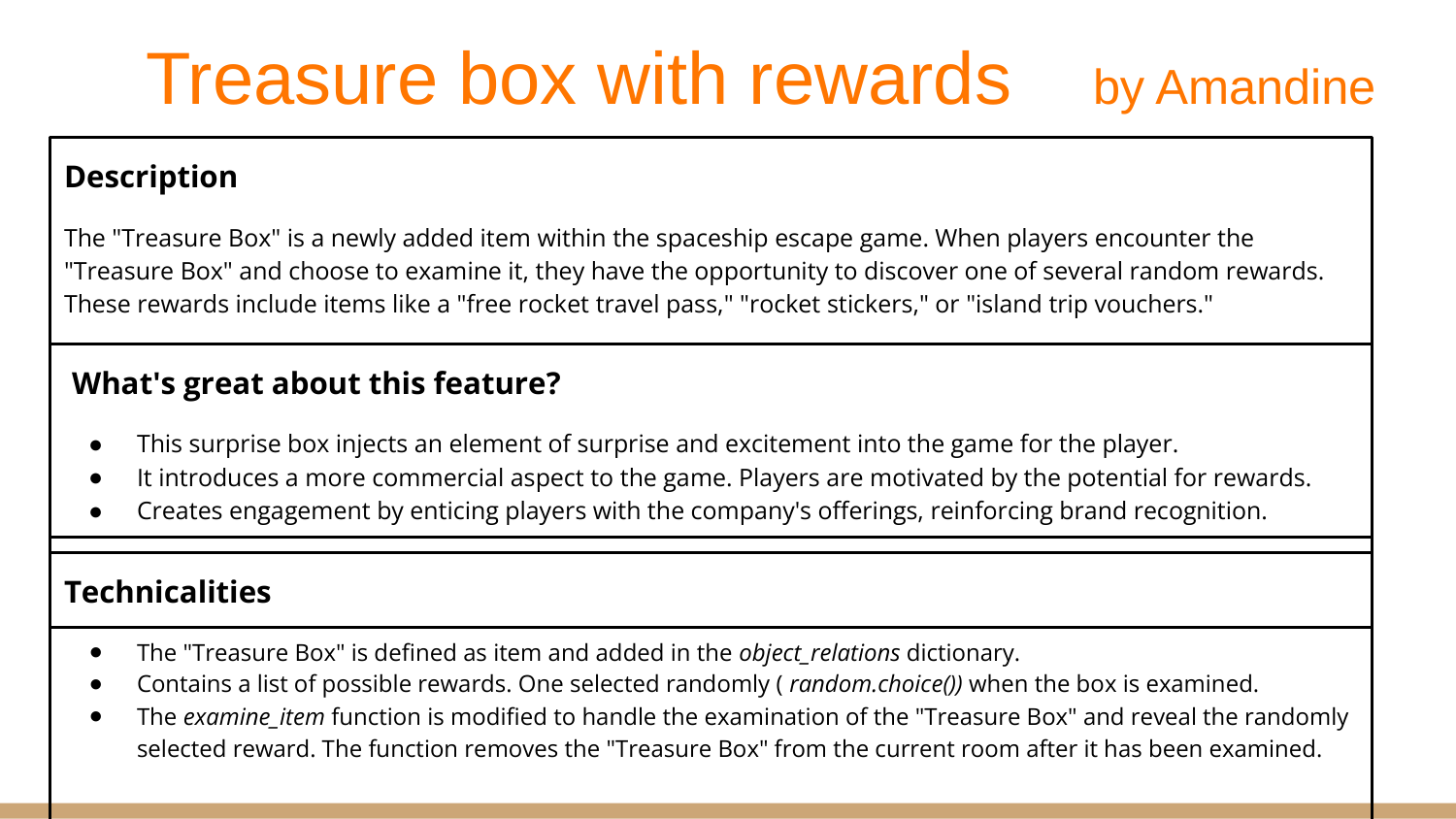

# Treasure box with rewards    by Amandine
Description
The "Treasure Box" is a newly added item within the spaceship escape game. When players encounter the "Treasure Box" and choose to examine it, they have the opportunity to discover one of several random rewards. These rewards include items like a "free rocket travel pass," "rocket stickers," or "island trip vouchers."
 What's great about this feature?
This surprise box injects an element of surprise and excitement into the game for the player.
It introduces a more commercial aspect to the game. Players are motivated by the potential for rewards.
Creates engagement by enticing players with the company's offerings, reinforcing brand recognition.
Technicalities
The "Treasure Box" is defined as item and added in the object_relations dictionary.
Contains a list of possible rewards. One selected randomly ( random.choice()) when the box is examined.
The examine_item function is modified to handle the examination of the "Treasure Box" and reveal the randomly selected reward. The function removes the "Treasure Box" from the current room after it has been examined.